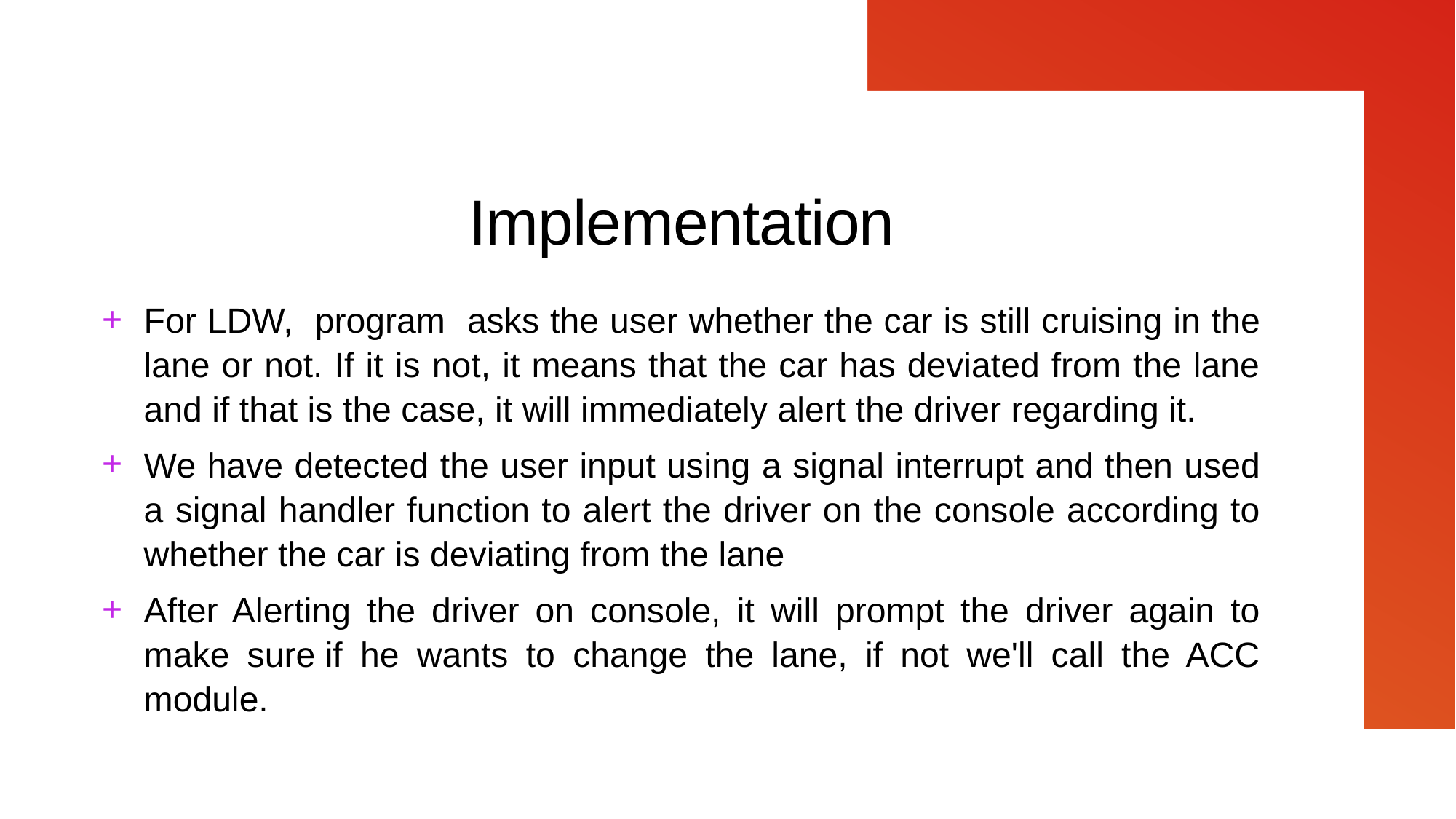

# Implementation
For LDW,  program  asks the user whether the car is still cruising in the lane or not. If it is not, it means that the car has deviated from the lane and if that is the case, it will immediately alert the driver regarding it.
We have detected the user input using a signal interrupt and then used a signal handler function to alert the driver on the console according to whether the car is deviating from the lane
After Alerting the driver on console, it will prompt the driver again to make sure if he wants to change the lane, if not we'll call the ACC module.